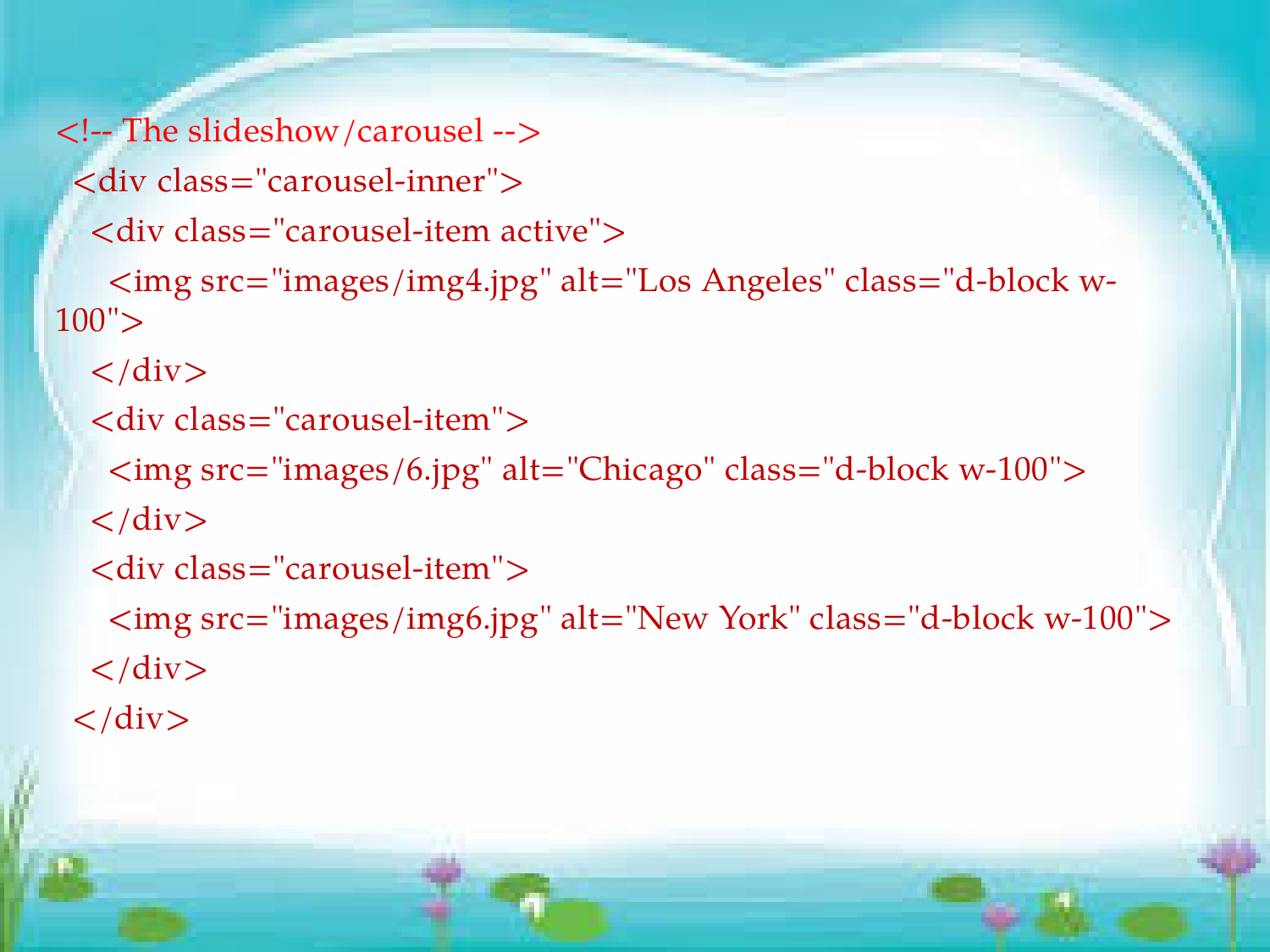

<!-- The slideshow/carousel -->
  <div class="carousel-inner">
    <div class="carousel-item active">
      <img src="images/img4.jpg" alt="Los Angeles" class="d-block w-100">
    </div>
    <div class="carousel-item">
      <img src="images/6.jpg" alt="Chicago" class="d-block w-100">
    </div>
    <div class="carousel-item">
      <img src="images/img6.jpg" alt="New York" class="d-block w-100">
    </div>
  </div>